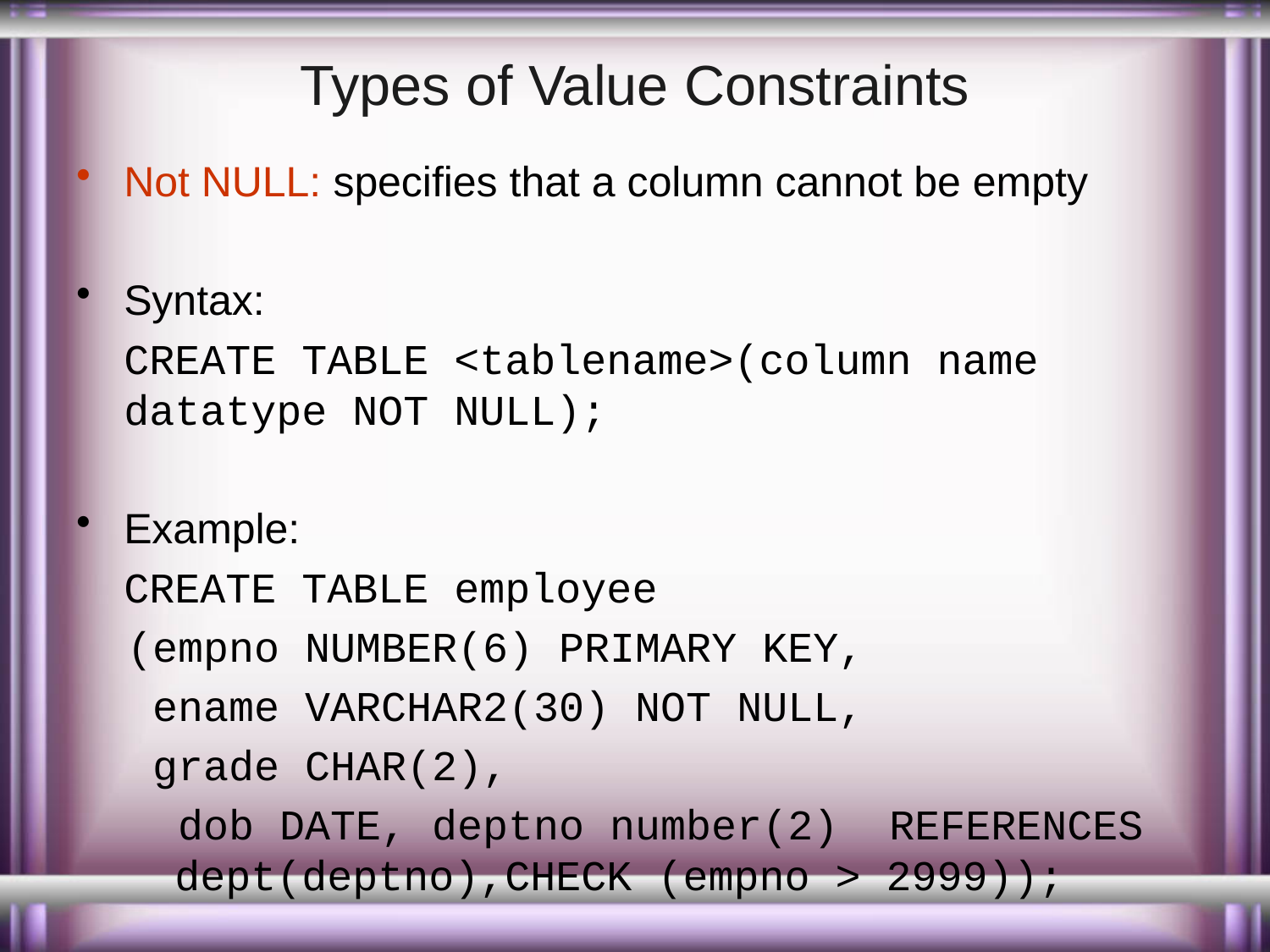

# Types of Value Constraints
Not NULL: specifies that a column cannot be empty

Syntax:
	CREATE TABLE <tablename>(column name datatype NOT NULL);

Example:
	CREATE TABLE employee
  (empno NUMBER(6) PRIMARY KEY,
   ename VARCHAR2(30) NOT NULL,
   grade CHAR(2),
    dob DATE, deptno number(2)  REFERENCES    dept(deptno),CHECK (empno > 2999));